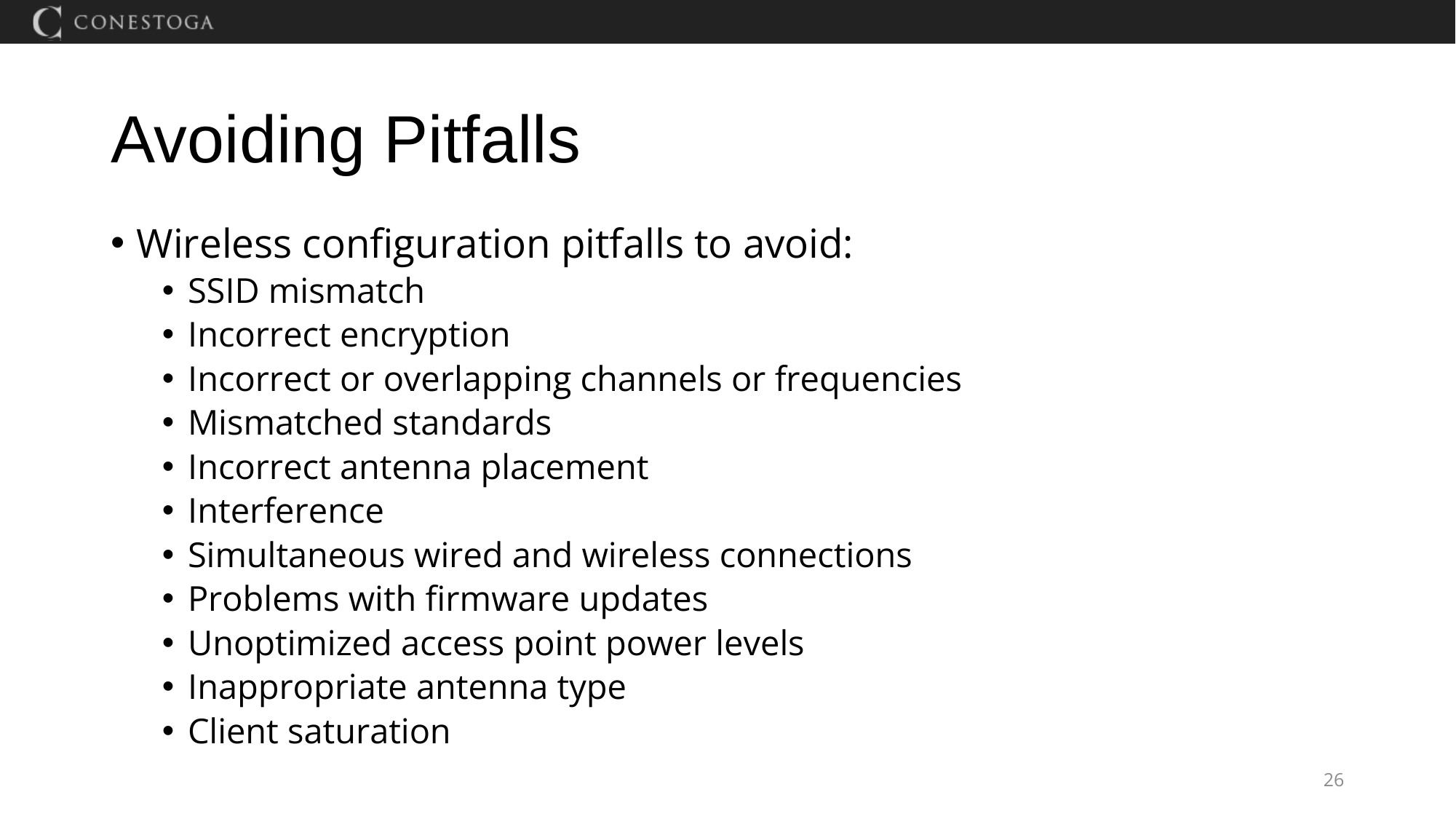

# Avoiding Pitfalls
Wireless configuration pitfalls to avoid:
SSID mismatch
Incorrect encryption
Incorrect or overlapping channels or frequencies
Mismatched standards
Incorrect antenna placement
Interference
Simultaneous wired and wireless connections
Problems with firmware updates
Unoptimized access point power levels
Inappropriate antenna type
Client saturation

26